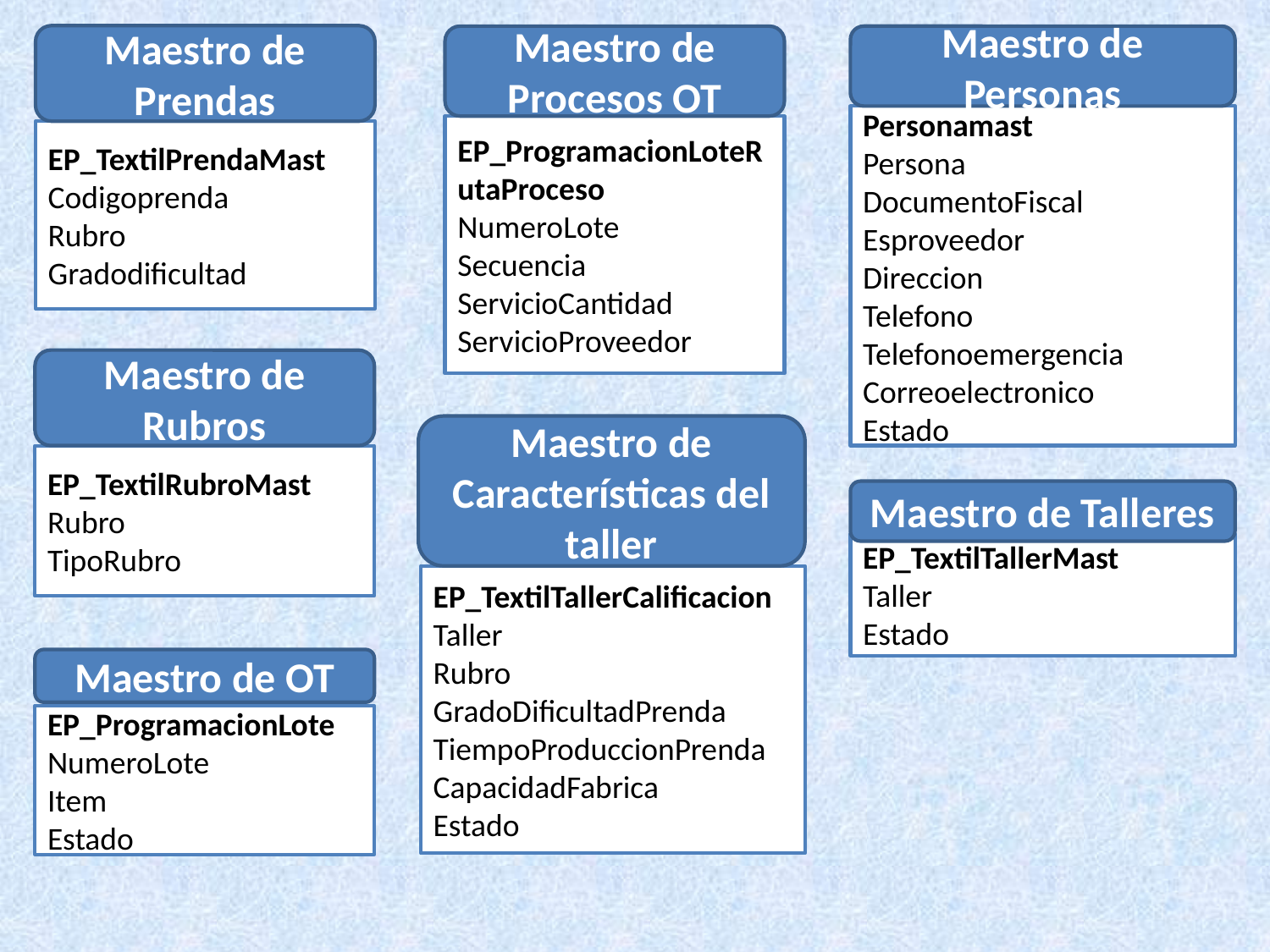

Maestro de Prendas
Maestro de Procesos OT
Maestro de Personas
Personamast
Persona
DocumentoFiscal
Esproveedor
Direccion
Telefono
Telefonoemergencia
Correoelectronico
Estado
EP_ProgramacionLoteRutaProceso
NumeroLote
Secuencia
ServicioCantidad
ServicioProveedor
EP_TextilPrendaMast
Codigoprenda
Rubro
Gradodificultad
Maestro de Rubros
Maestro de Características del taller
EP_TextilRubroMast
Rubro
TipoRubro
Maestro de Talleres
EP_TextilTallerMast
Taller
Estado
EP_TextilTallerCalificacion
Taller
Rubro
GradoDificultadPrenda
TiempoProduccionPrenda
CapacidadFabrica
Estado
Maestro de OT
EP_ProgramacionLote
NumeroLote
Item
Estado